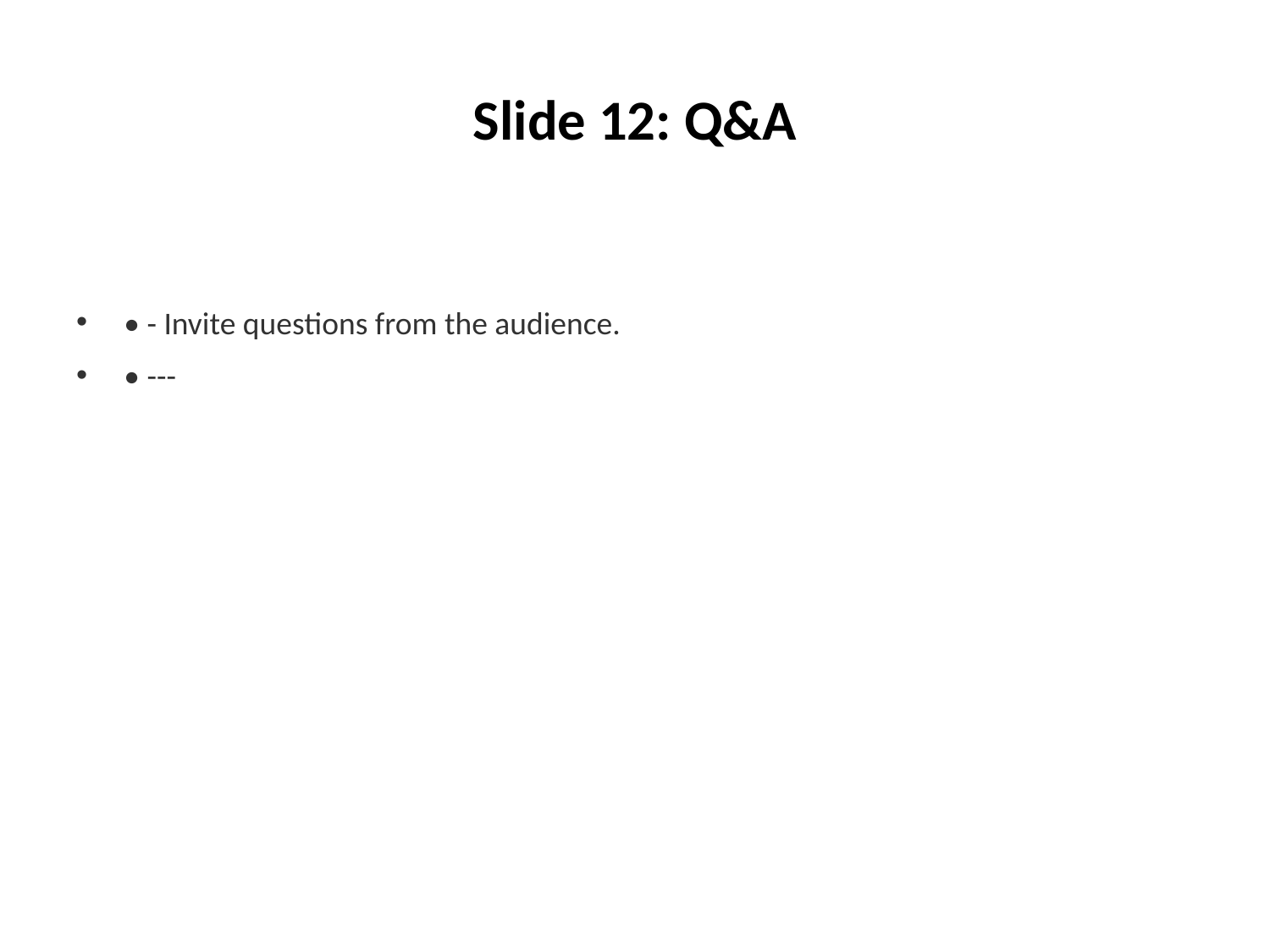

# Slide 12: Q&A

• - Invite questions from the audience.
• ---